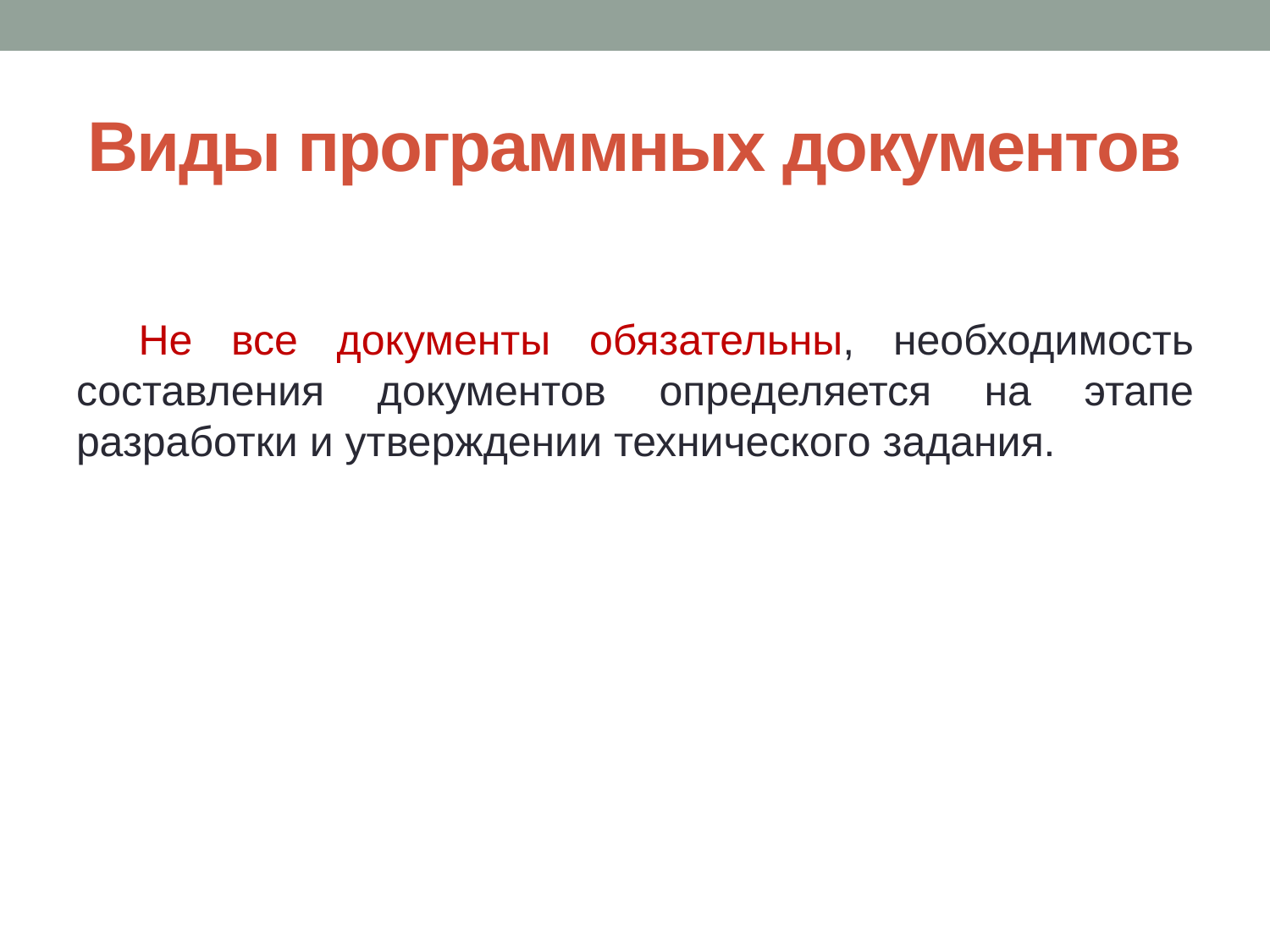

# Виды программных документов
Не все документы обязательны, необходимость составления документов определяется на этапе разработки и утверждении технического задания.